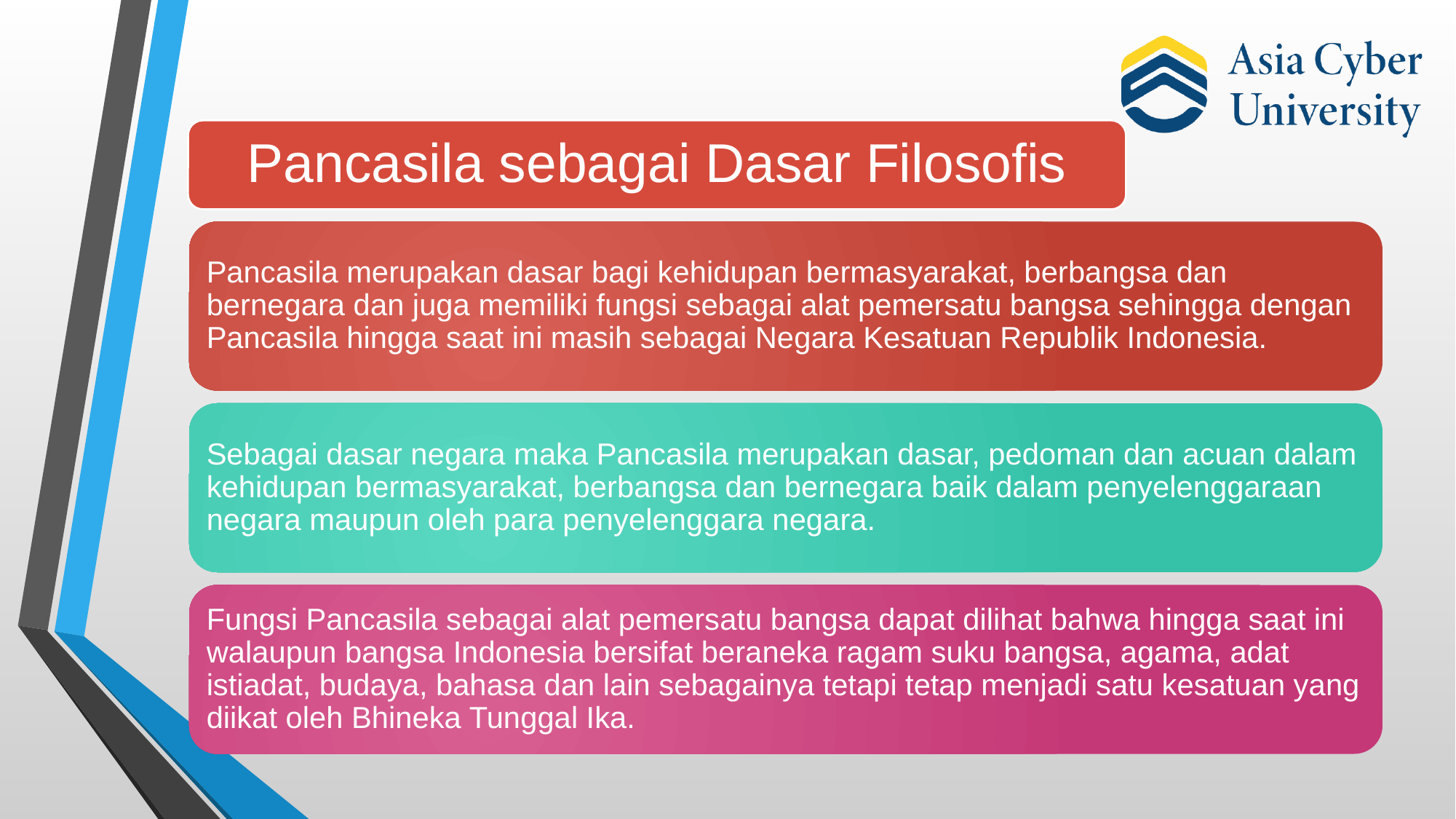

Pancasila sebagai Dasar Filosofis
Pancasila merupakan dasar bagi kehidupan bermasyarakat, berbangsa dan bernegara dan juga memiliki fungsi sebagai alat pemersatu bangsa sehingga dengan Pancasila hingga saat ini masih sebagai Negara Kesatuan Republik Indonesia.
Sebagai dasar negara maka Pancasila merupakan dasar, pedoman dan acuan dalam kehidupan bermasyarakat, berbangsa dan bernegara baik dalam penyelenggaraan negara maupun oleh para penyelenggara negara.
Fungsi Pancasila sebagai alat pemersatu bangsa dapat dilihat bahwa hingga saat ini walaupun bangsa Indonesia bersifat beraneka ragam suku bangsa, agama, adat istiadat, budaya, bahasa dan lain sebagainya tetapi tetap menjadi satu kesatuan yang diikat oleh Bhineka Tunggal Ika.